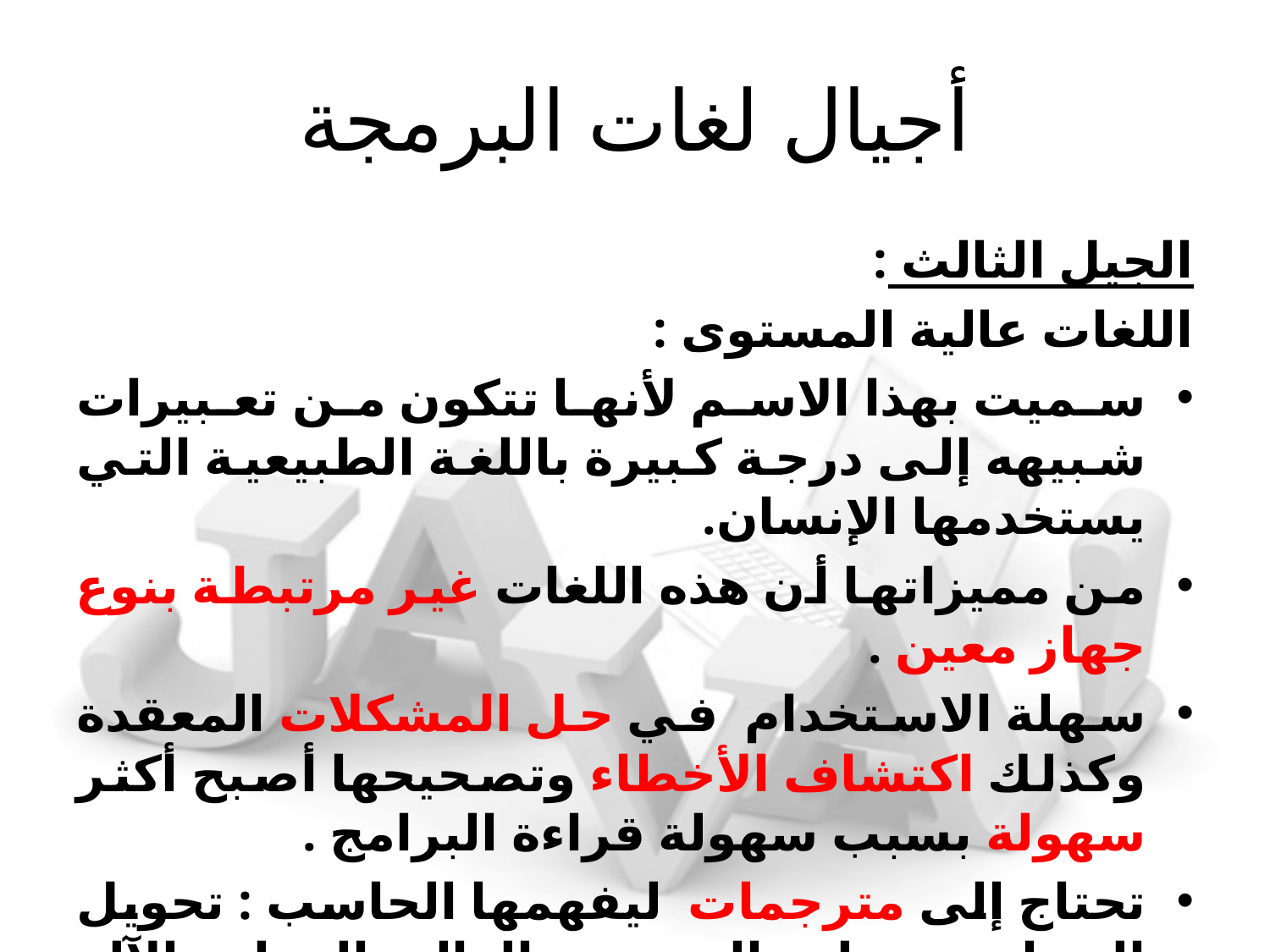

# أجيال لغات البرمجة
الجيل الثالث :
اللغات عالية المستوى :
سميت بهذا الاسم لأنها تتكون من تعبيرات شبيهه إلى درجة كبيرة باللغة الطبيعية التي يستخدمها الإنسان.
من مميزاتها أن هذه اللغات غير مرتبطة بنوع جهاز معين .
سهلة الاستخدام  في حل المشكلات المعقدة وكذلك اكتشاف الأخطاء وتصحيحها أصبح أكثر سهولة بسبب سهولة قراءة البرامج .
تحتاج إلى مترجمات  ليفهمها الحاسب : تحويل البرنامج من لغة المستوى العالي إلى لغة الآلة .
مثال: Pascal , C , Java , Fortran , Basic